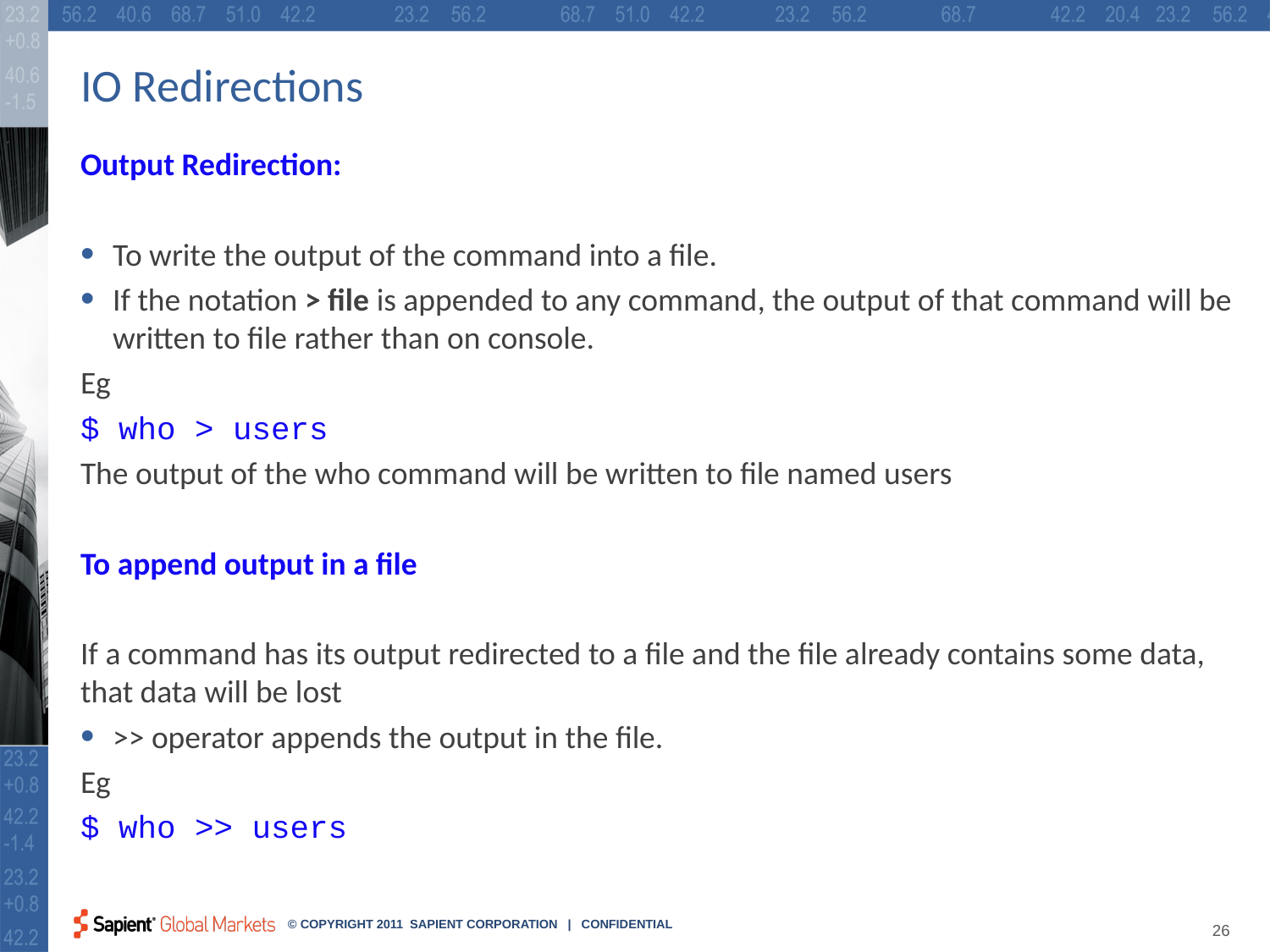

# IO Redirections
Output Redirection:

To write the output of the command into a file.
If the notation > file is appended to any command, the output of that command will be written to file rather than on console.
Eg
$ who > users
The output of the who command will be written to file named users

To append output in a file

If a command has its output redirected to a file and the file already contains some data, that data will be lost
>> operator appends the output in the file.
Eg
$ who >> users